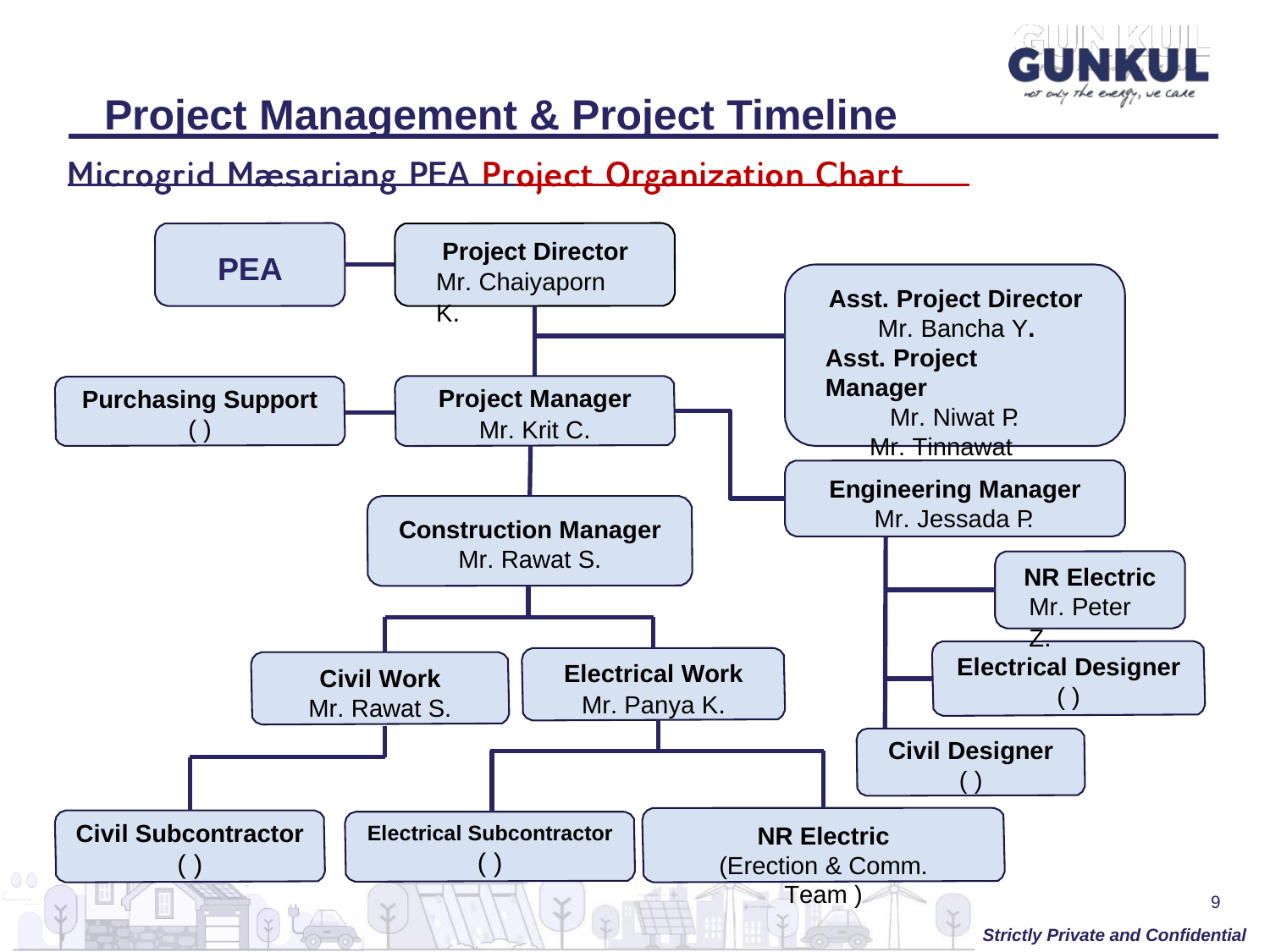

# Project Management & Project Timeline
Microgrid Maesariang PEA Project Organization Chart

Project Director
Mr. Chaiyaporn K.
PEA

Asst. Project Director
Mr. Bancha Y. Asst. Project Manager
Mr. Niwat P. Mr. Tinnawat C.

Project Manager
Mr. Krit C.
Purchasing Support
( )

Engineering Manager
Mr. Jessada P.

Construction Manager
Mr. Rawat S.

NR Electric
Mr. Peter Z.

Electrical Designer
( )

Electrical Work
Mr. Panya K.
Civil Work
Mr. Rawat S.

Civil Designer
( )

Civil Subcontractor
( )
Electrical Subcontractor
( )
NR Electric
(Erection & Comm. Team )
9
Strictly Private and Confidential